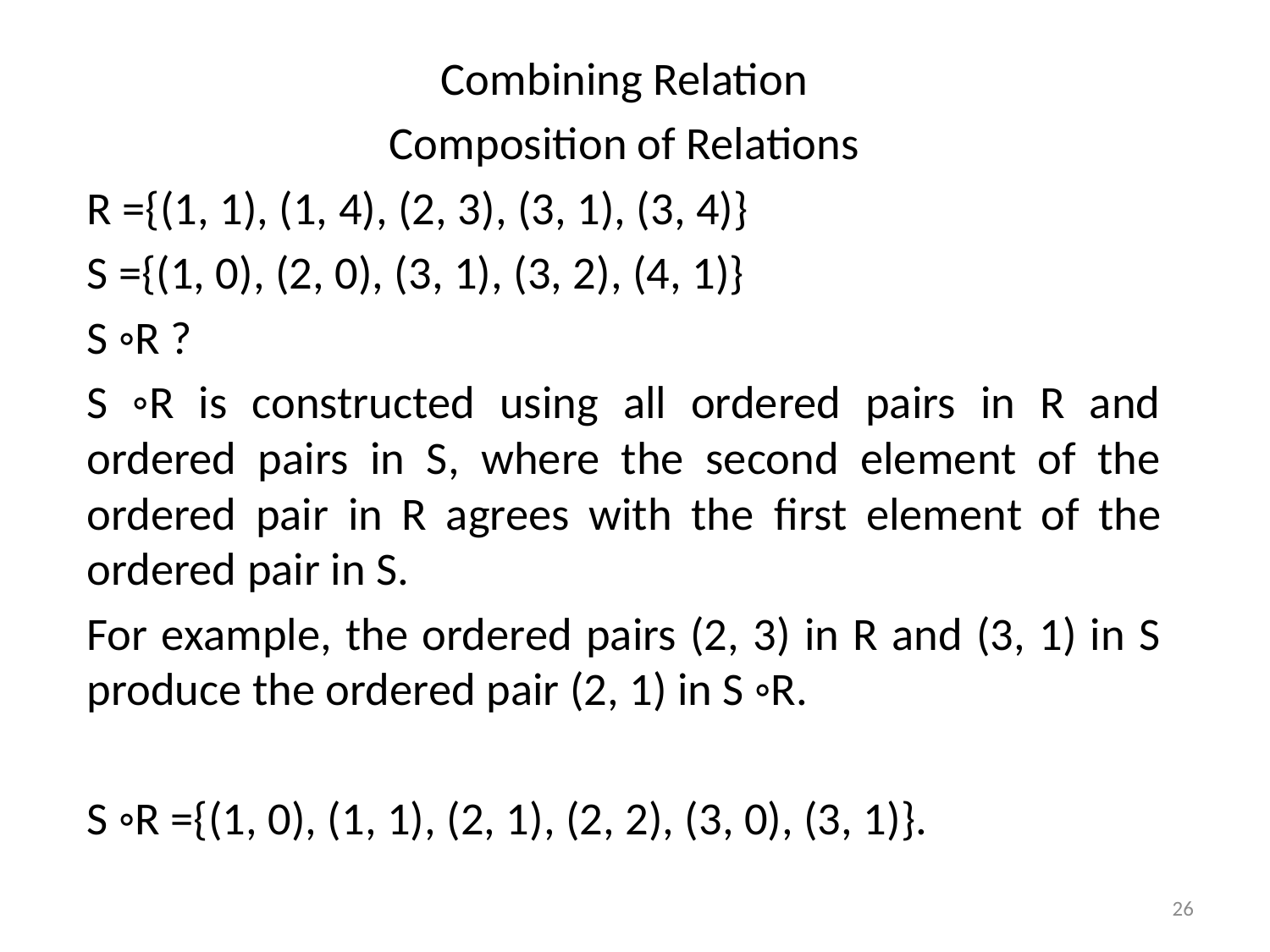

Combining Relation
Composition of Relations
R ={(1, 1), (1, 4), (2, 3), (3, 1), (3, 4)}
S ={(1, 0), (2, 0), (3, 1), (3, 2), (4, 1)}
S ◦R ?
S ◦R is constructed using all ordered pairs in R and ordered pairs in S, where the second element of the ordered pair in R agrees with the ﬁrst element of the ordered pair in S.
For example, the ordered pairs (2, 3) in R and (3, 1) in S produce the ordered pair (2, 1) in S ◦R.

S ◦R ={(1, 0), (1, 1), (2, 1), (2, 2), (3, 0), (3, 1)}.

26